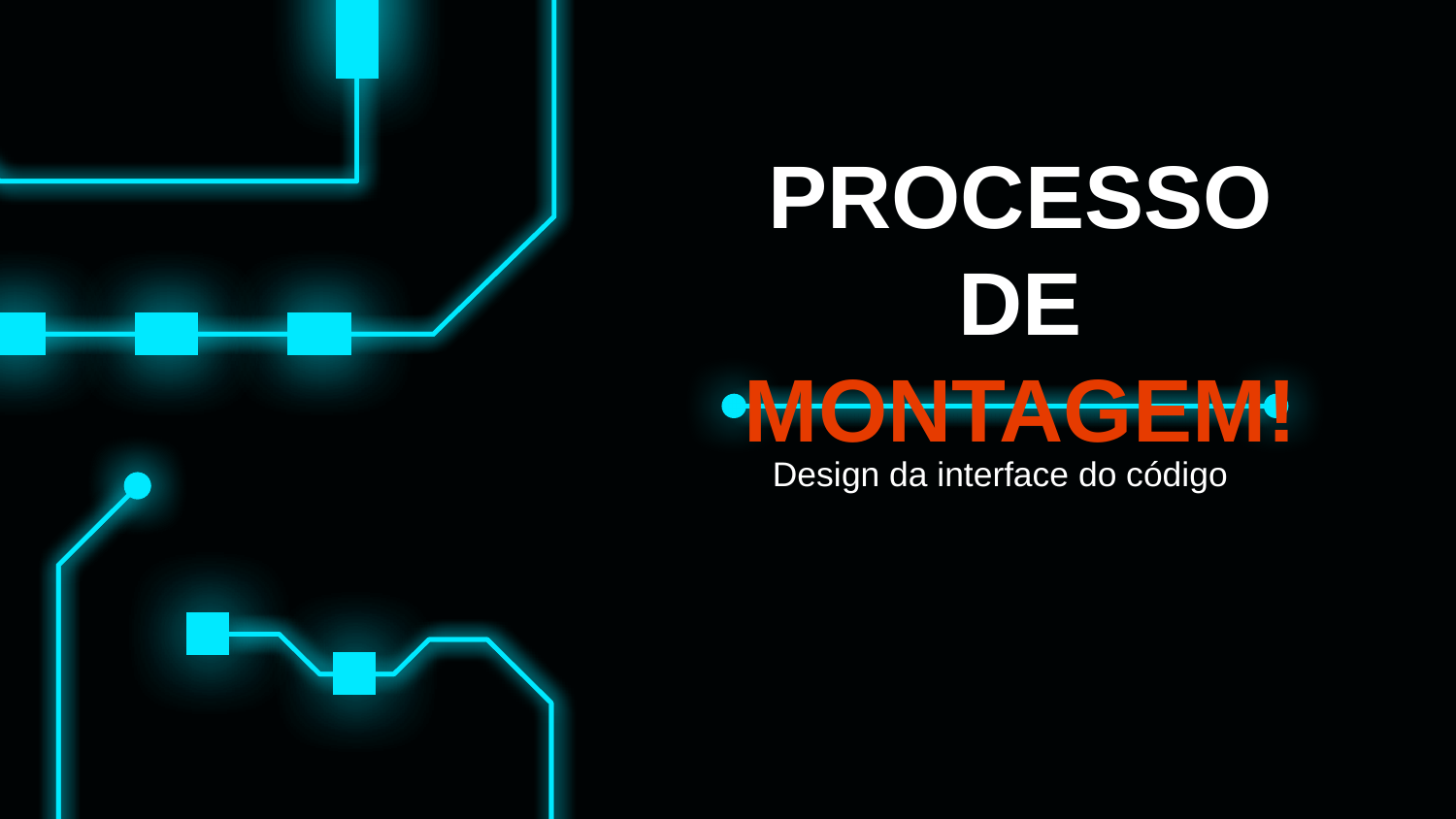

# PROCESSO DE MONTAGEM!

Design da interface do código